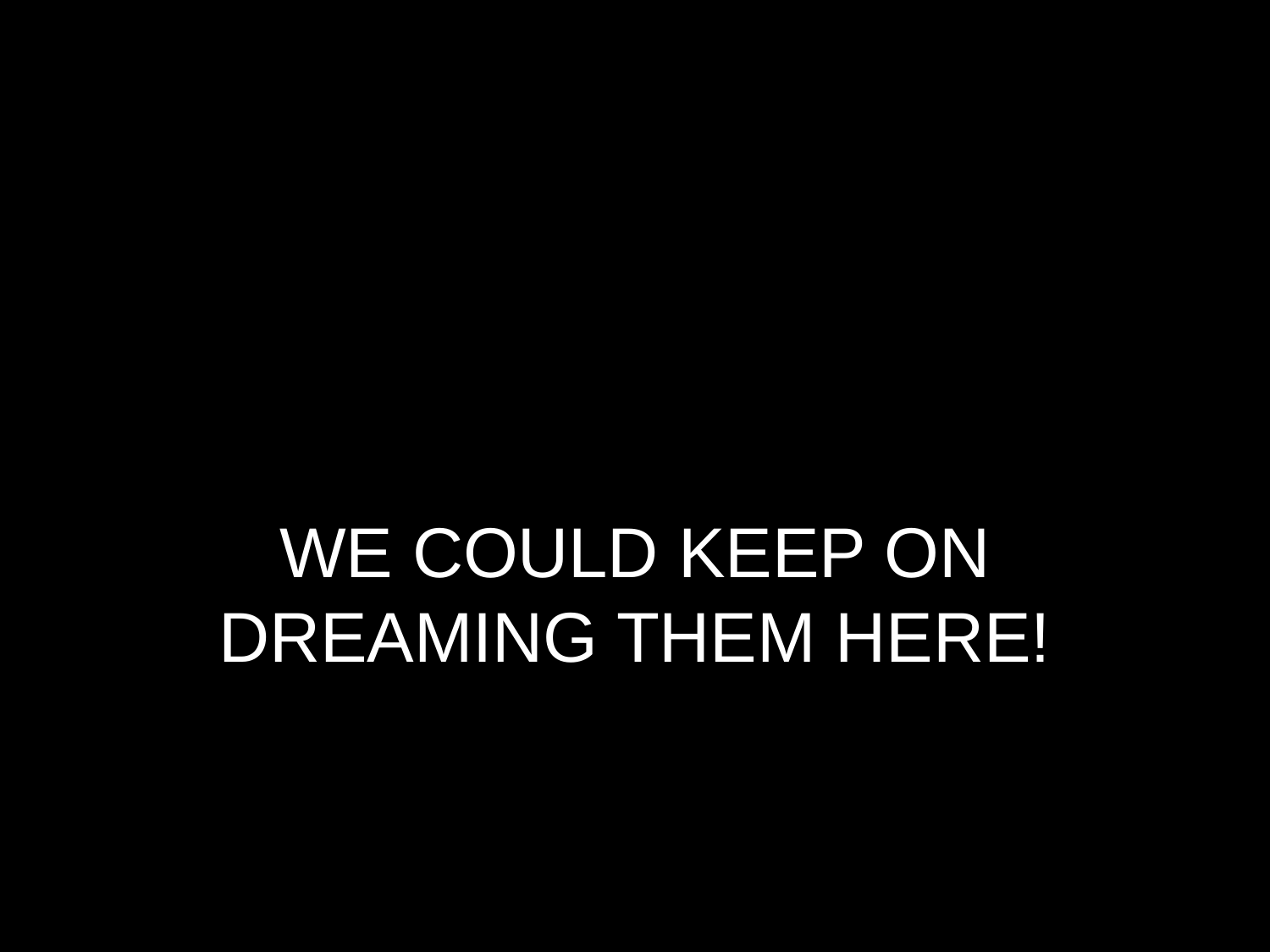

# WE COULD KEEP ON DREAMING THEM HERE!